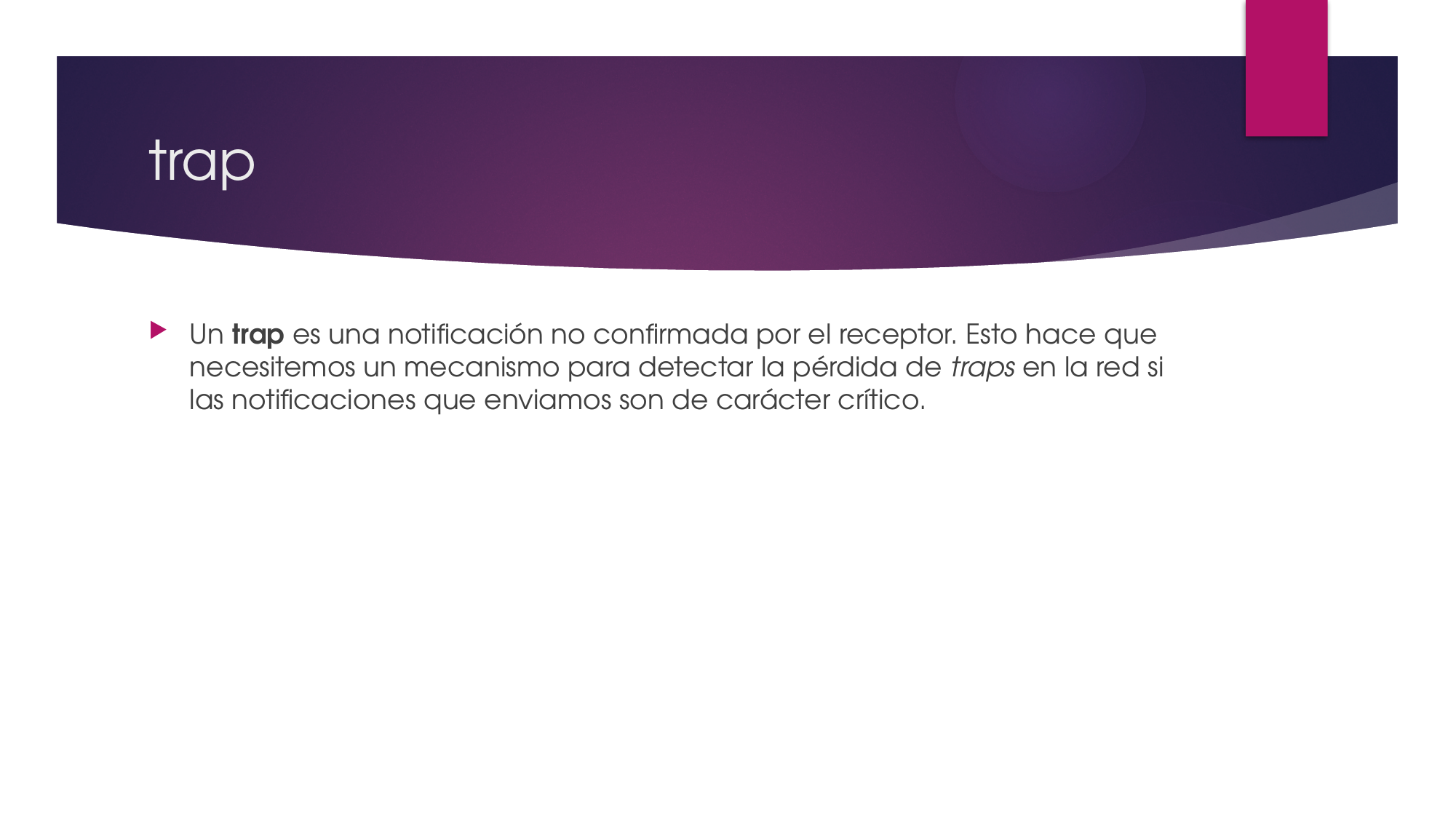

# trap
Un trap es una notificación no confirmada por el receptor. Esto hace que necesitemos un mecanismo para detectar la pérdida de traps en la red si las notificaciones que enviamos son de carácter crítico.